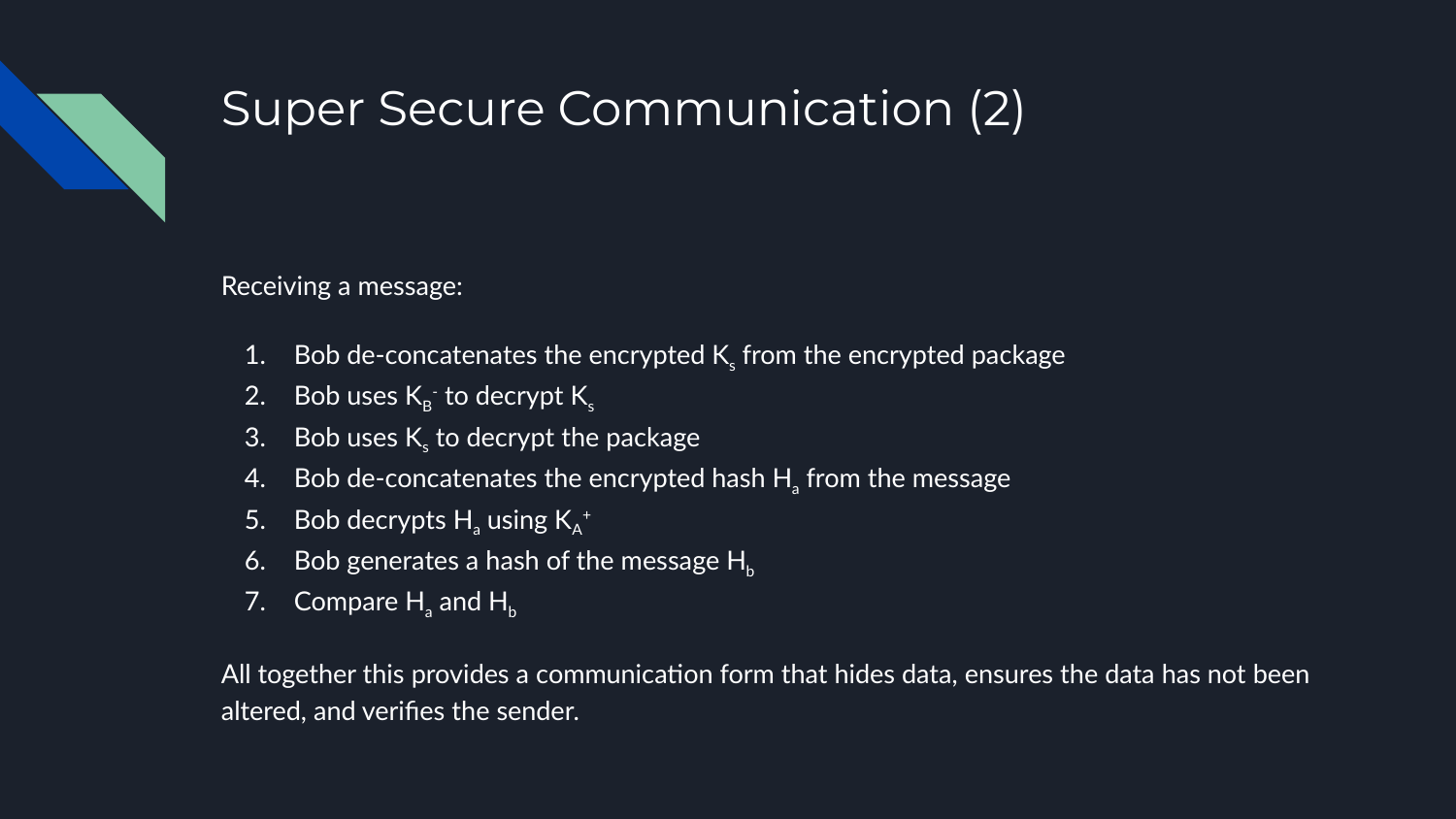

# Super Secure Communication (2)

Receiving a message:
Bob de-concatenates the encrypted Ks from the encrypted package
Bob uses KB- to decrypt Ks
Bob uses Ks to decrypt the package
Bob de-concatenates the encrypted hash Ha from the message
Bob decrypts Ha using KA+
Bob generates a hash of the message Hb
Compare Ha and Hb
All together this provides a communication form that hides data, ensures the data has not been altered, and verifies the sender.